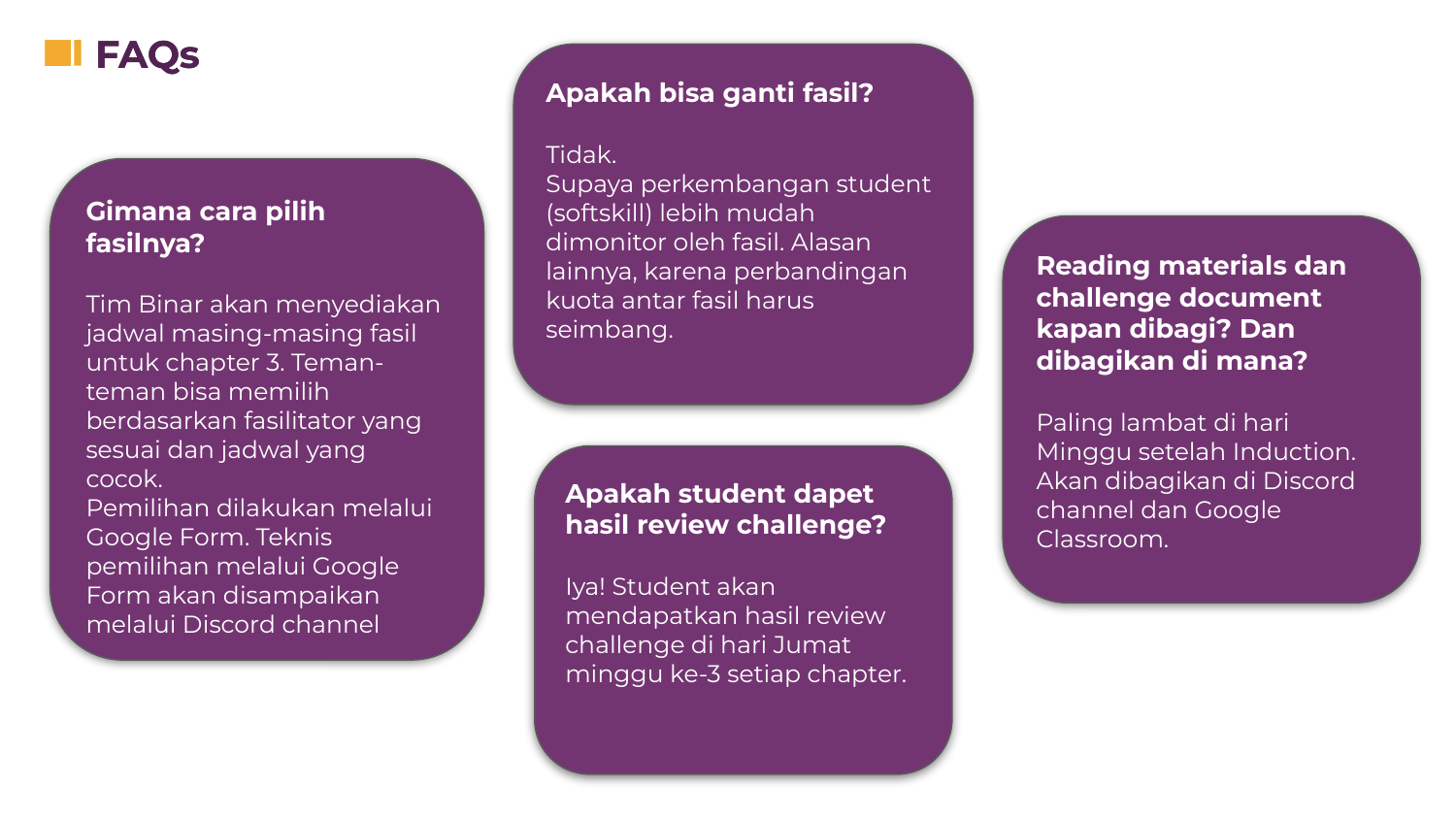

FAQs

FAQs

Apakah bisa ganti fasil?

Tidak.
Supaya perkembangan student (softskill) lebih mudah dimonitor oleh fasil. Alasan lainnya, karena perbandingan kuota antar fasil harus seimbang.
Gimana cara pilih fasilnya?

Tim Binar akan menyediakan jadwal masing-masing fasil untuk chapter 3. Teman-teman bisa memilih berdasarkan fasilitator yang sesuai dan jadwal yang cocok.
Pemilihan dilakukan melalui Google Form. Teknis pemilihan melalui Google Form akan disampaikan melalui Discord channel

Reading materials dan challenge document kapan dibagi? Dan dibagikan di mana?

Paling lambat di hari Minggu setelah Induction.
Akan dibagikan di Discord channel dan Google Classroom.

Apakah student dapet hasil review challenge?

Iya! Student akan mendapatkan hasil review challenge di hari Jumat minggu ke-3 setiap chapter.